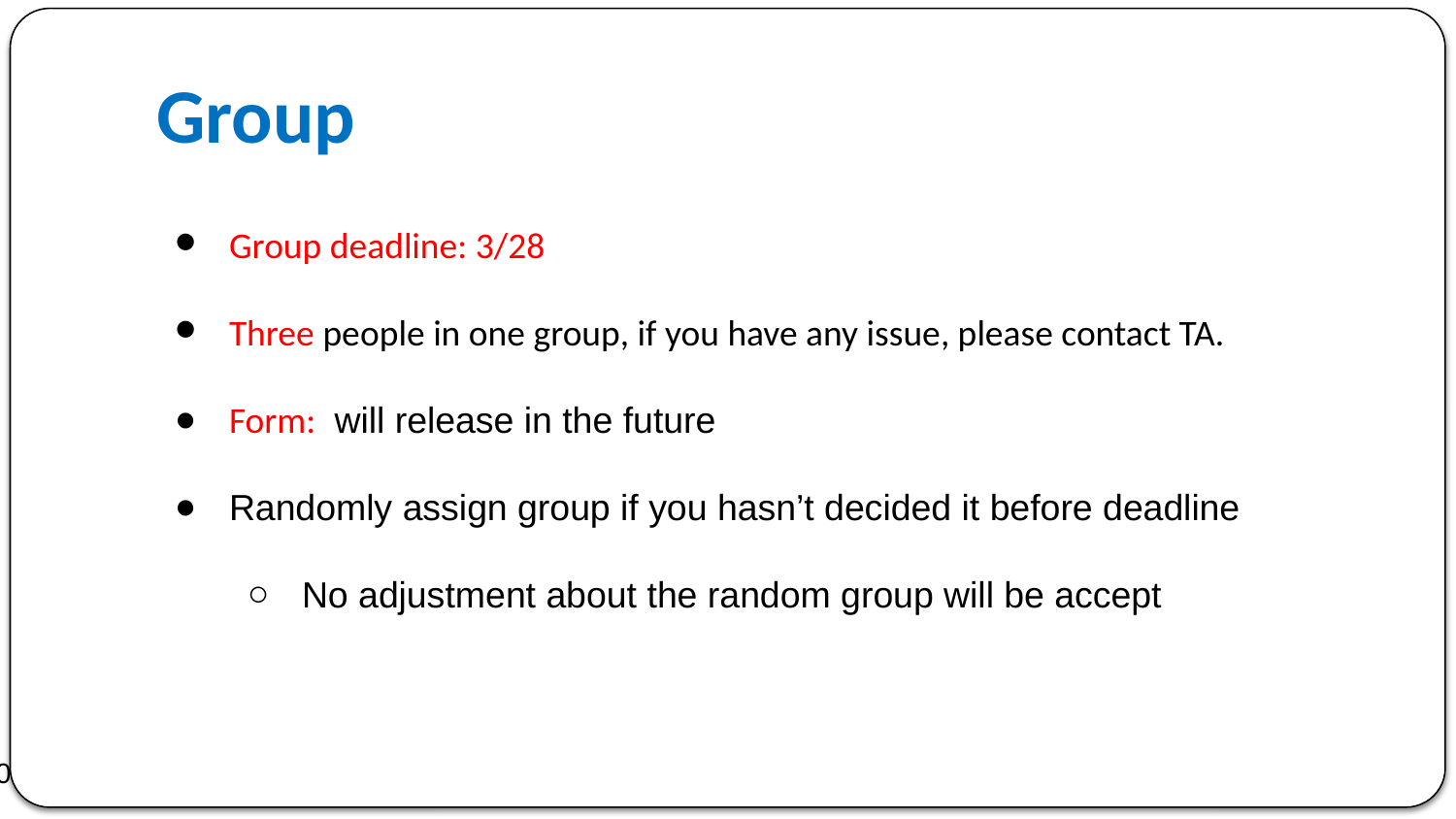

Group
Group deadline: 3/28
Three people in one group, if you have any issue, please contact TA.
Form:  will release in the future
Randomly assign group if you hasn’t decided it before deadline
No adjustment about the random group will be accept